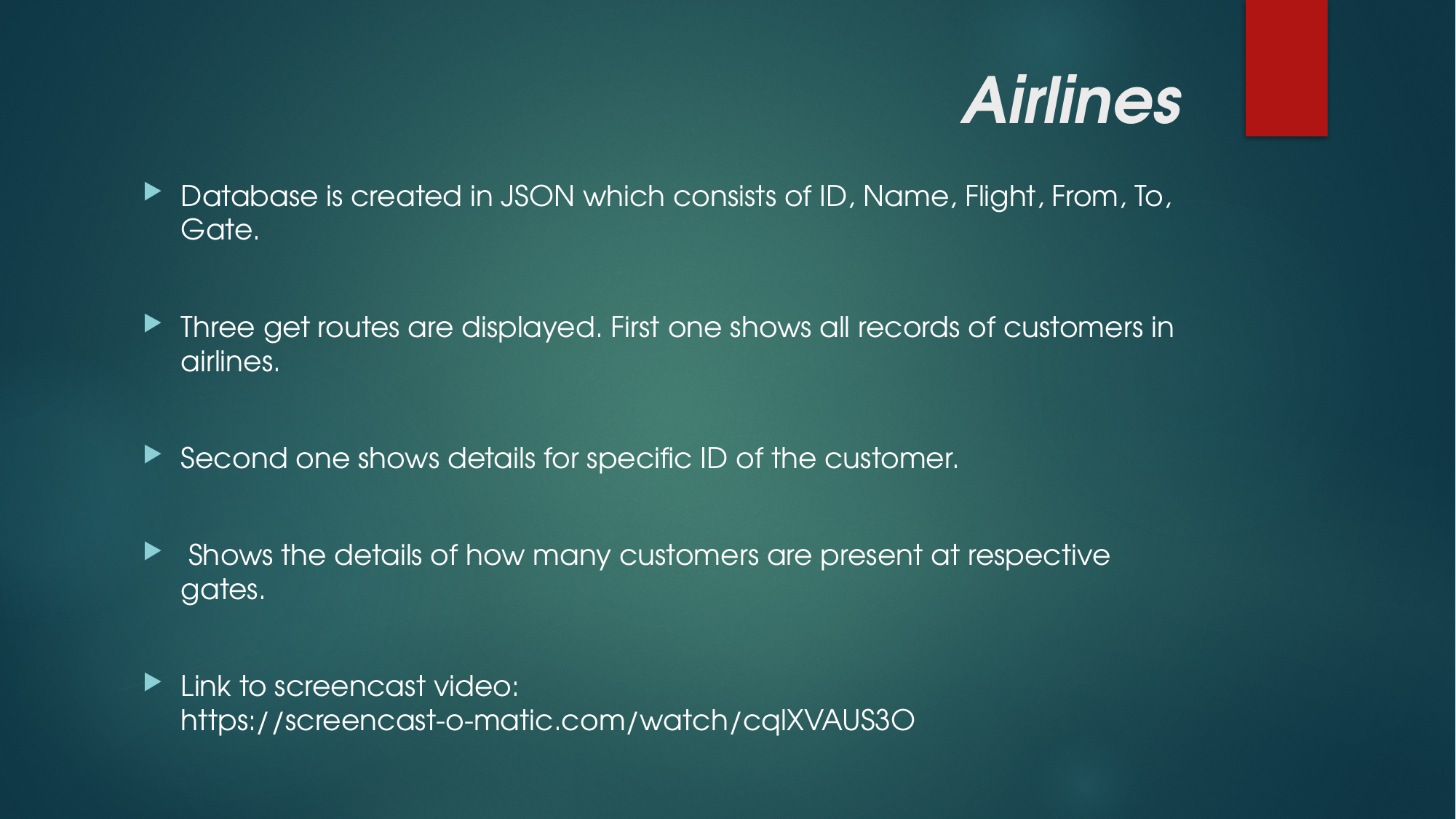

# Airlines
Database is created in JSON which consists of ID, Name, Flight, From, To, Gate.

Three get routes are displayed. First one shows all records of customers in airlines.

Second one shows details for specific ID of the customer.

 Shows the details of how many customers are present at respective gates.

Link to screencast video: https://screencast-o-matic.com/watch/cqlXVAUS3O